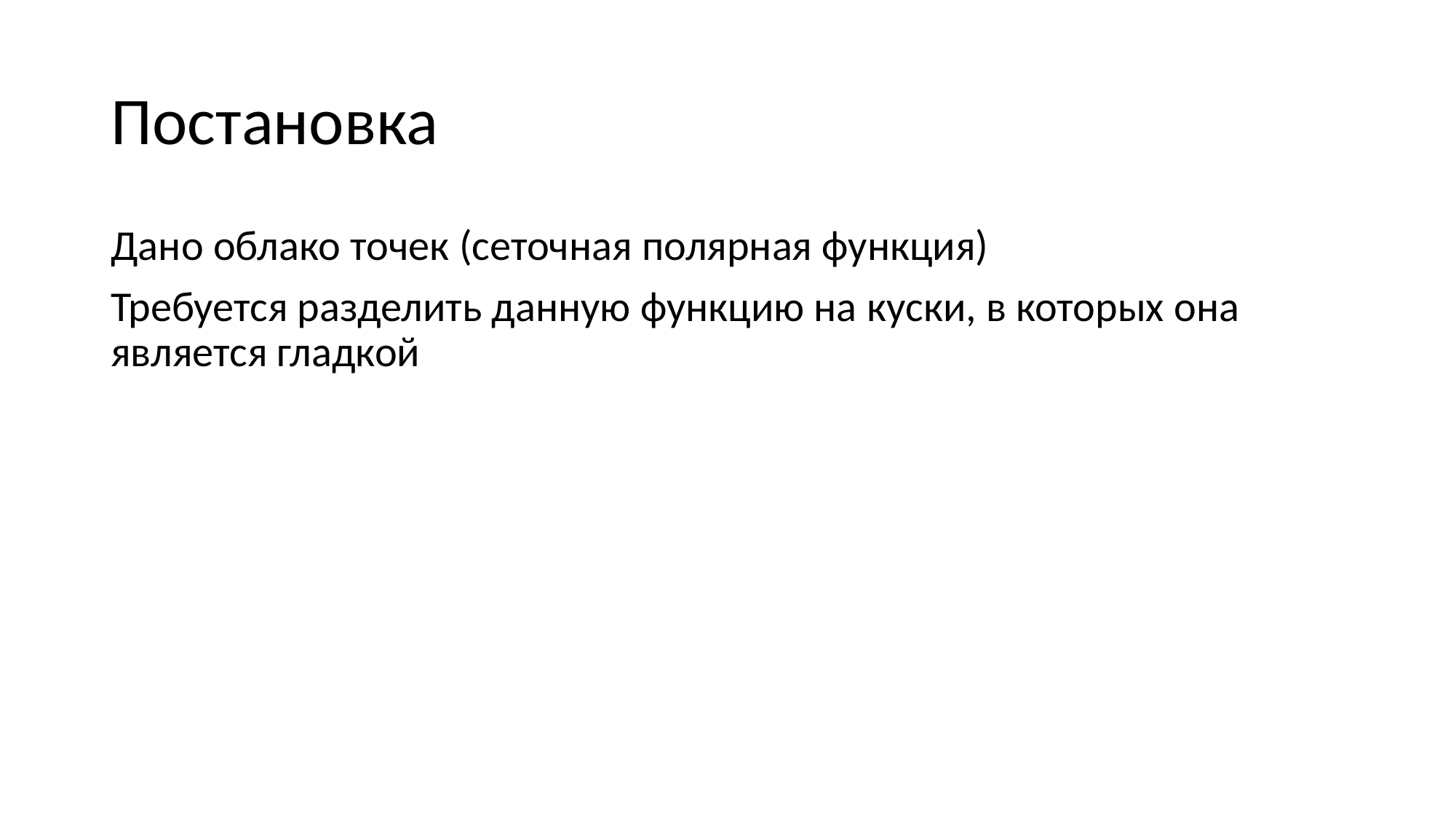

# Постановка
Дано облако точек (сеточная полярная функция)
Требуется разделить данную функцию на куски, в которых она является гладкой